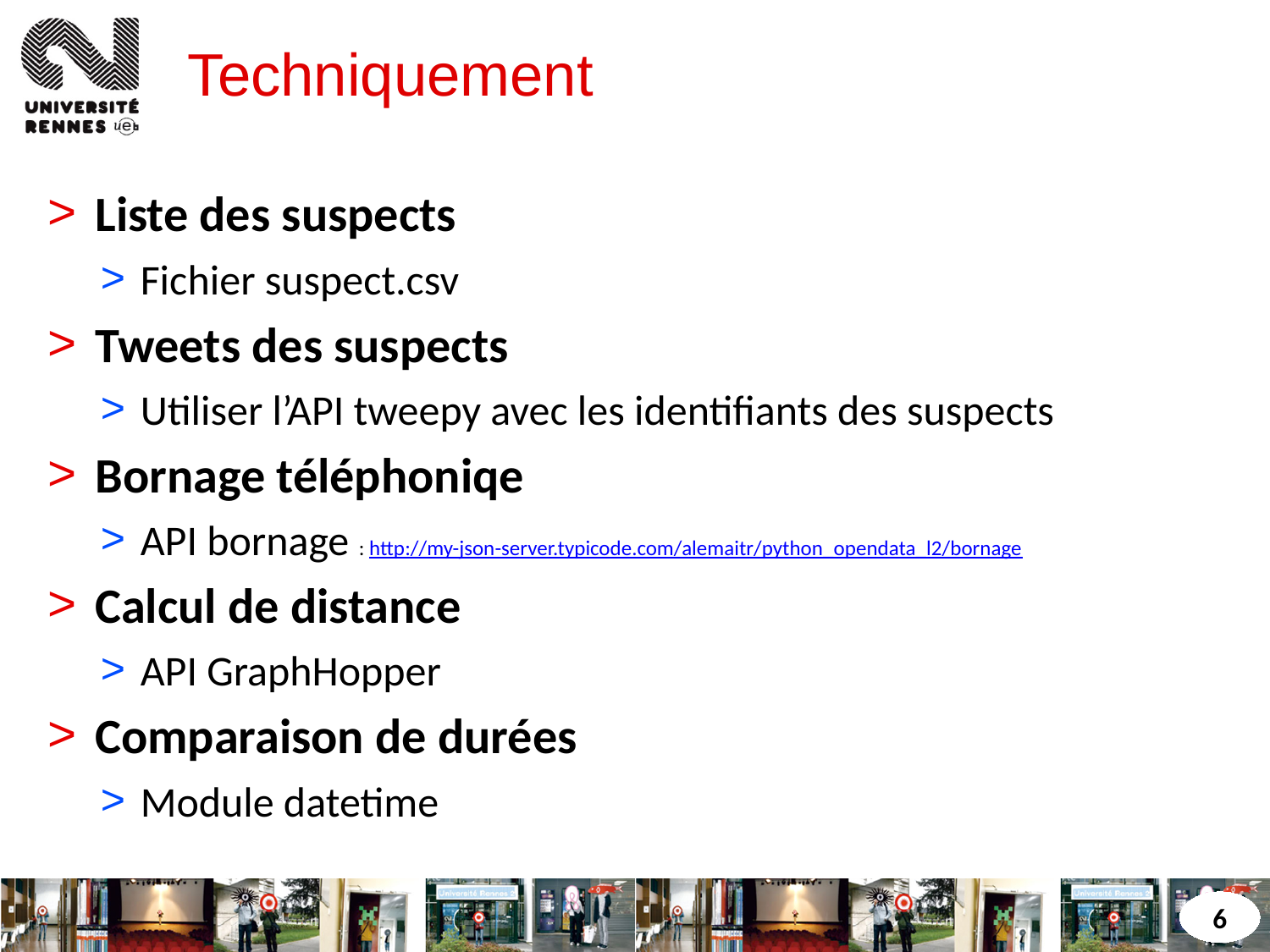

# Techniquement
Liste des suspects
Fichier suspect.csv
Tweets des suspects
Utiliser l’API tweepy avec les identifiants des suspects
Bornage téléphoniqe
API bornage : http://my-json-server.typicode.com/alemaitr/python_opendata_l2/bornage
Calcul de distance
API GraphHopper
Comparaison de durées
Module datetime

6